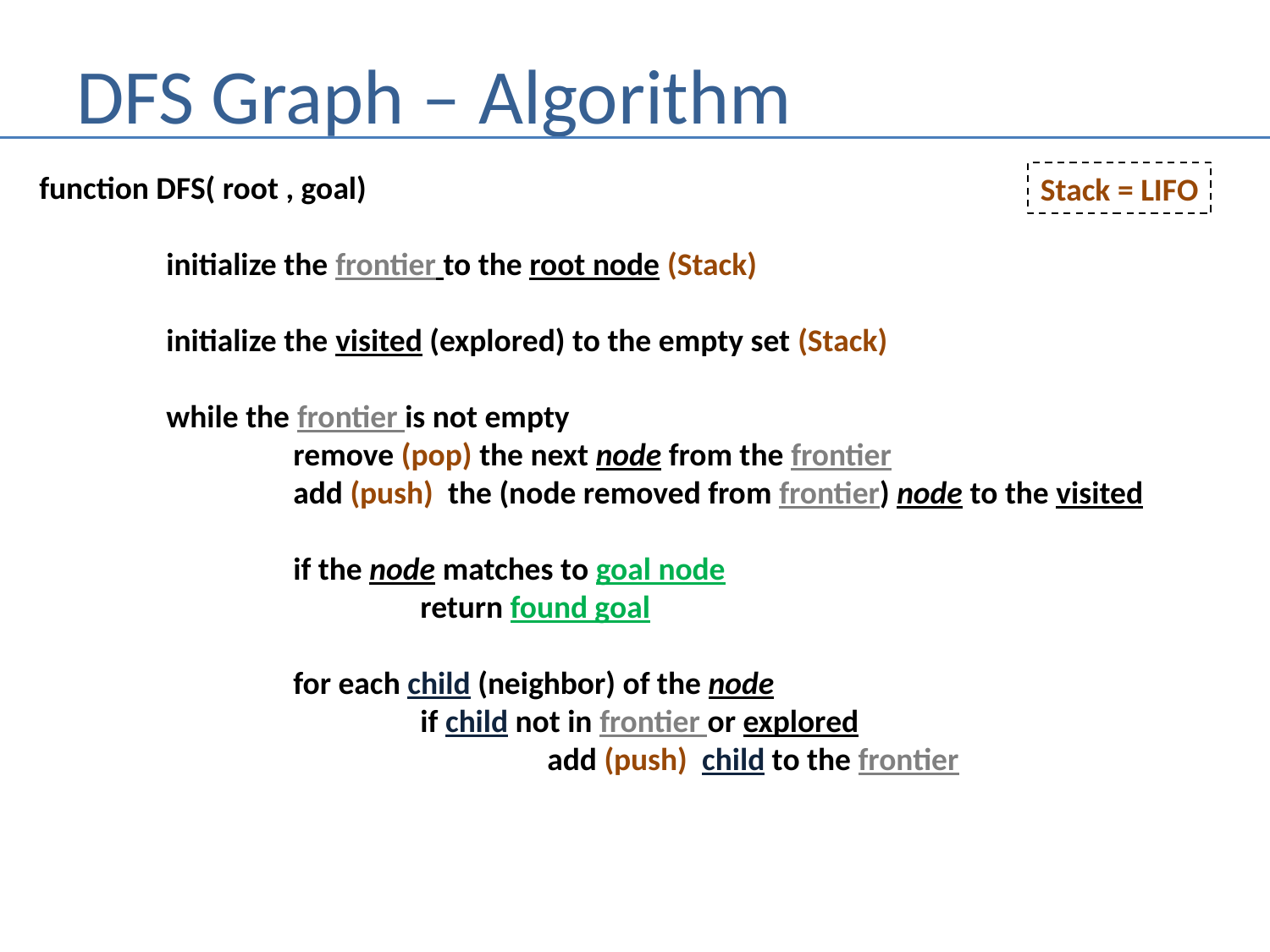

# DFS Graph – Algorithm
function DFS( root , goal)
	initialize the frontier to the root node (Stack)

	initialize the visited (explored) to the empty set (Stack)
	while the frontier is not empty
		remove (pop) the next node from the frontier
		add (push)  the (node removed from frontier) node to the visited
		if the node matches to goal node
			return found goal

		for each child (neighbor) of the node
			if child not in frontier or explored
				add (push)  child to the frontier
Stack = LIFO